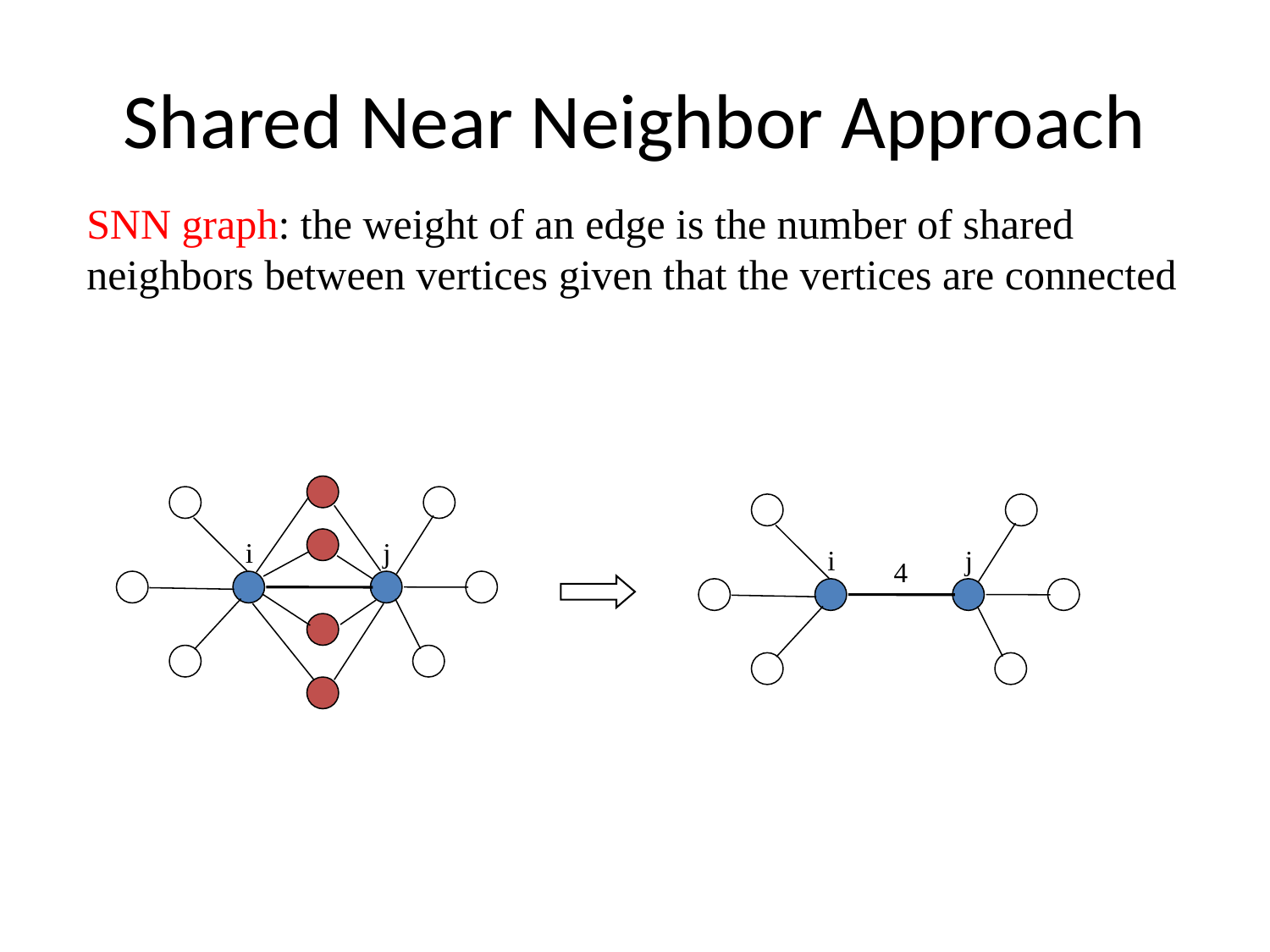

# Shared Near Neighbor Approach
SNN graph: the weight of an edge is the number of shared neighbors between vertices given that the vertices are connected

i

j

i
j
4